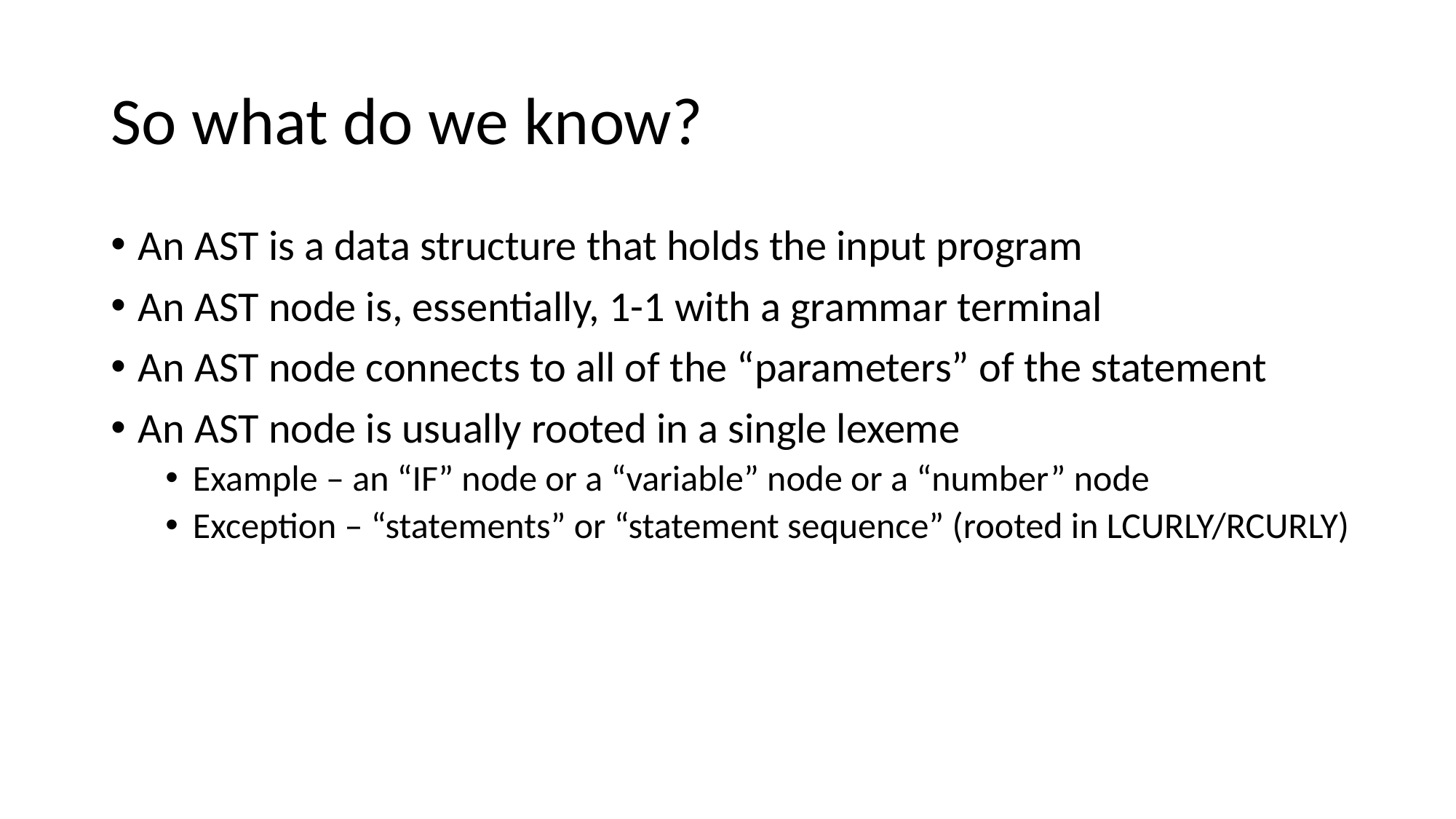

# So what do we know?
An AST is a data structure that holds the input program
An AST node is, essentially, 1-1 with a grammar terminal
An AST node connects to all of the “parameters” of the statement
An AST node is usually rooted in a single lexeme
Example – an “IF” node or a “variable” node or a “number” node
Exception – “statements” or “statement sequence” (rooted in LCURLY/RCURLY)